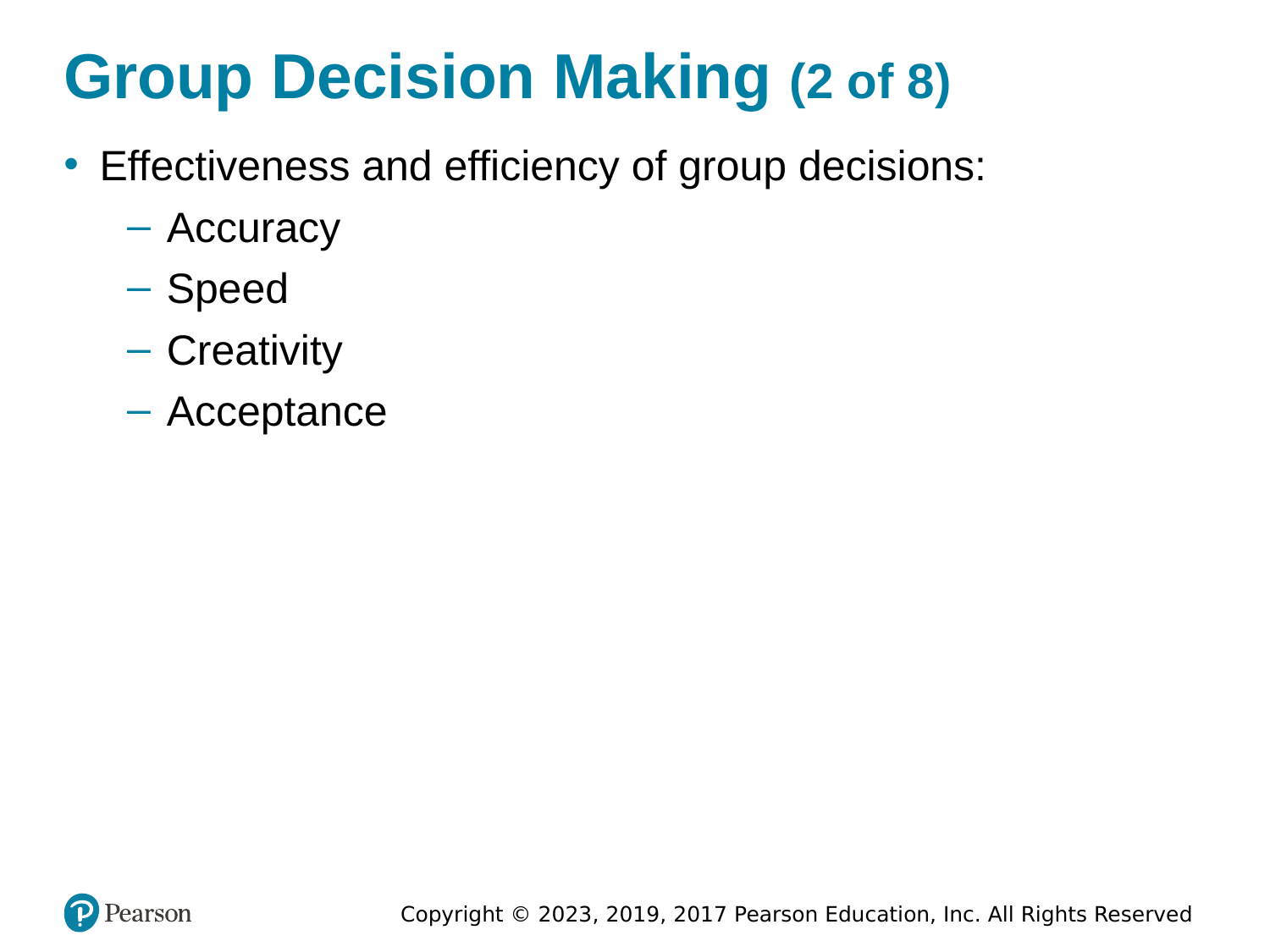

# Group Decision Making (2 of 8)
Effectiveness and efficiency of group decisions:
Accuracy
Speed
Creativity
Acceptance